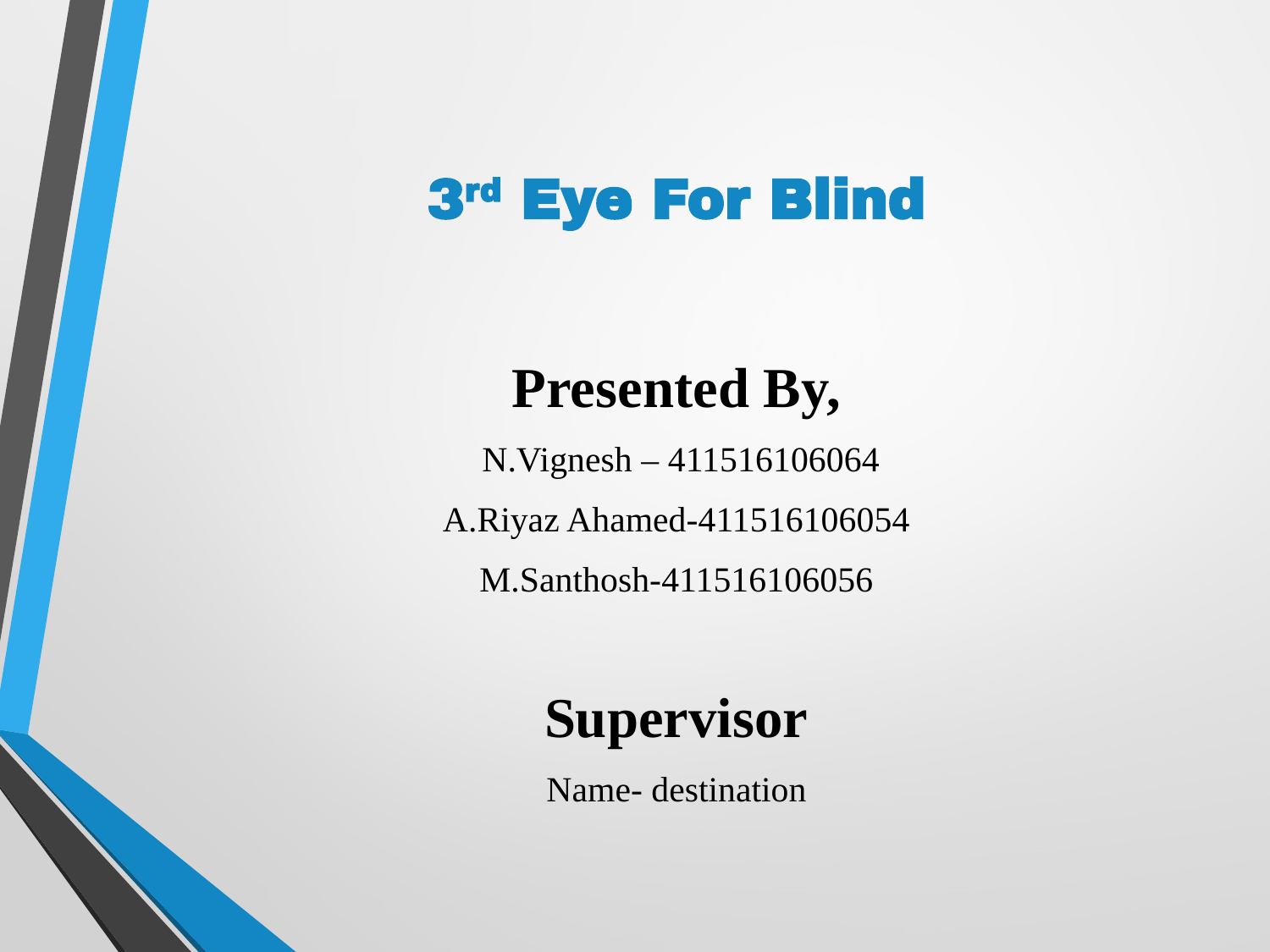

# 3rd Eye For Blind
Presented By,
 N.Vignesh – 411516106064
A.Riyaz Ahamed-411516106054
M.Santhosh-411516106056

Supervisor
Name- destination